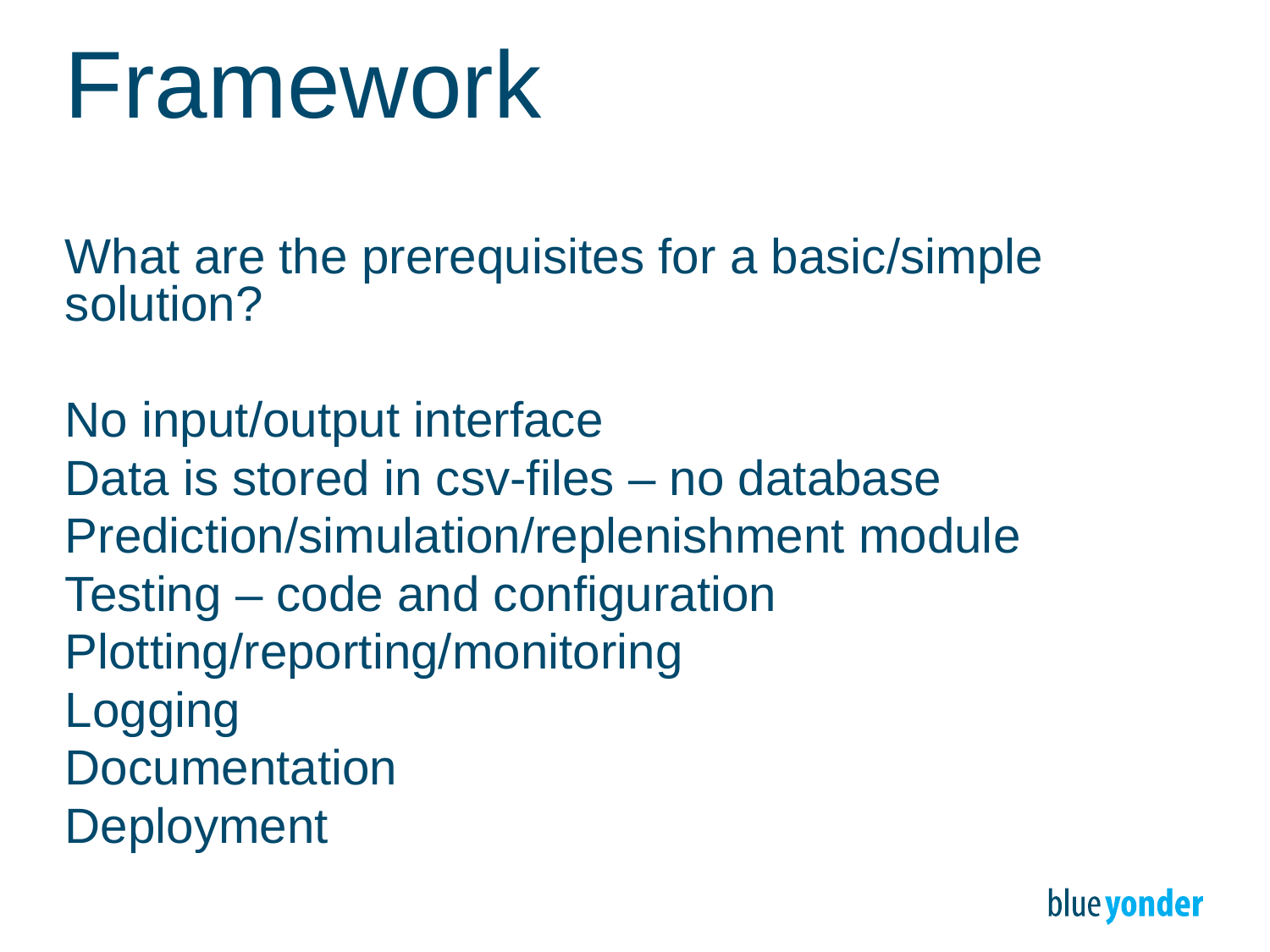

# Framework
What are the prerequisites for a basic/simple solution?

No input/output interface
Data is stored in csv-files – no database
Prediction/simulation/replenishment module
Testing – code and configuration
Plotting/reporting/monitoring
Logging
Documentation
Deployment